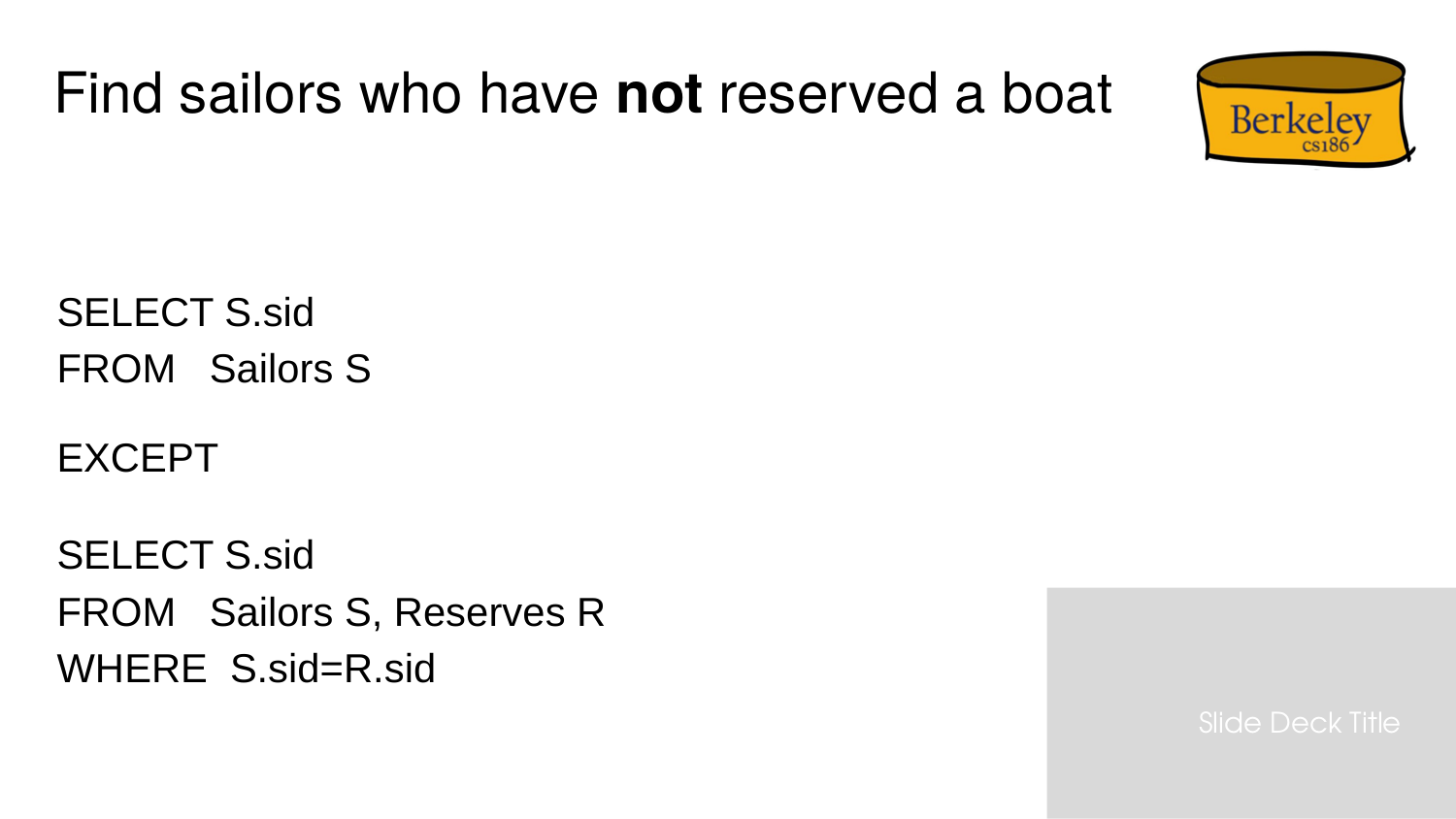

# Find sailors who have not reserved a boat
SELECT S.sid
FROM   Sailors S
EXCEPT
SELECT S.sid
FROM   Sailors S, Reserves R
WHERE  S.sid=R.sid